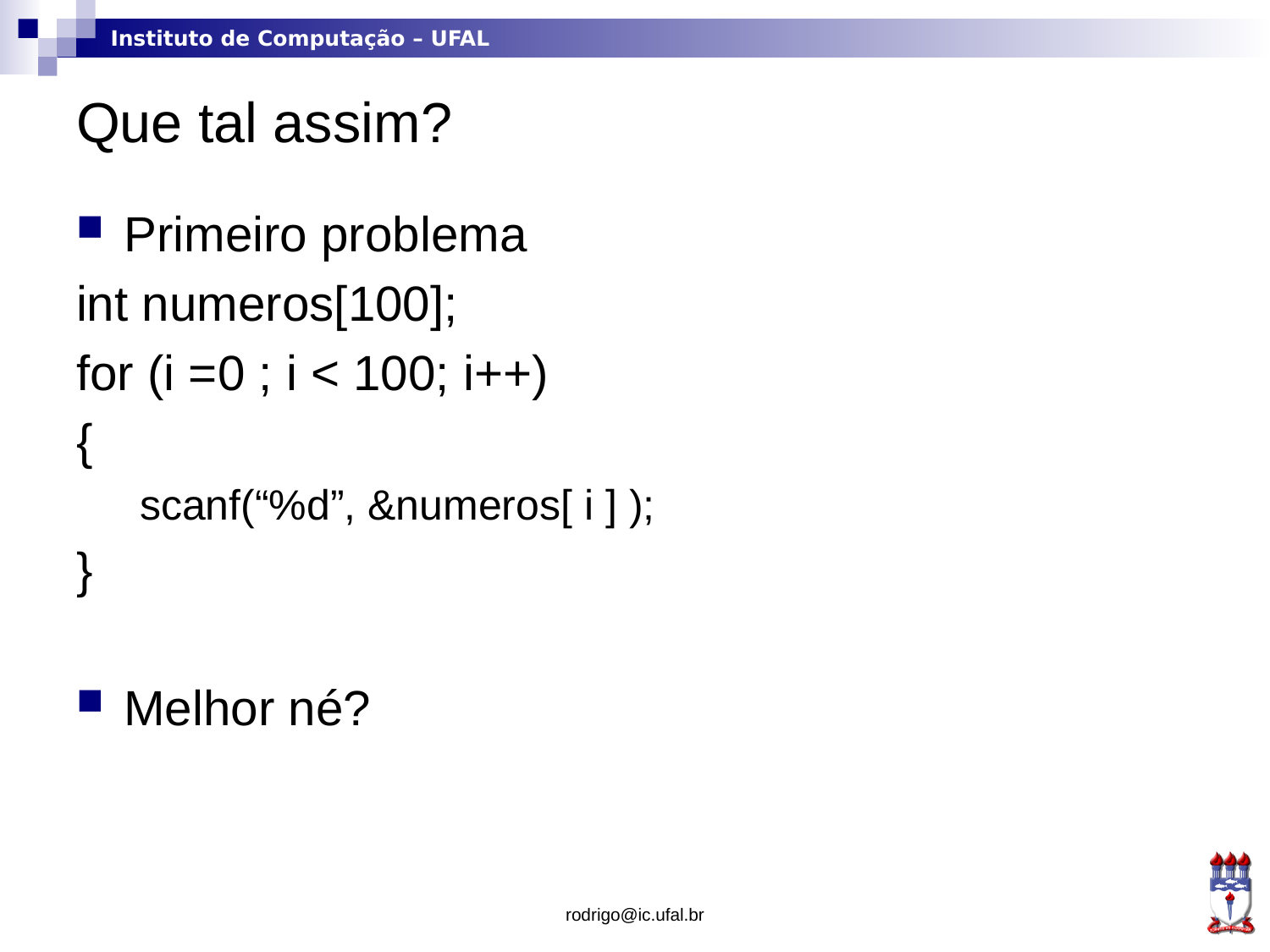

# Que tal assim?
Primeiro problema
int numeros[100];
for (i =0 ; i < 100; i++)
{
scanf(“%d”, &numeros[ i ] );
}

Melhor né?

rodrigo@ic.ufal.br